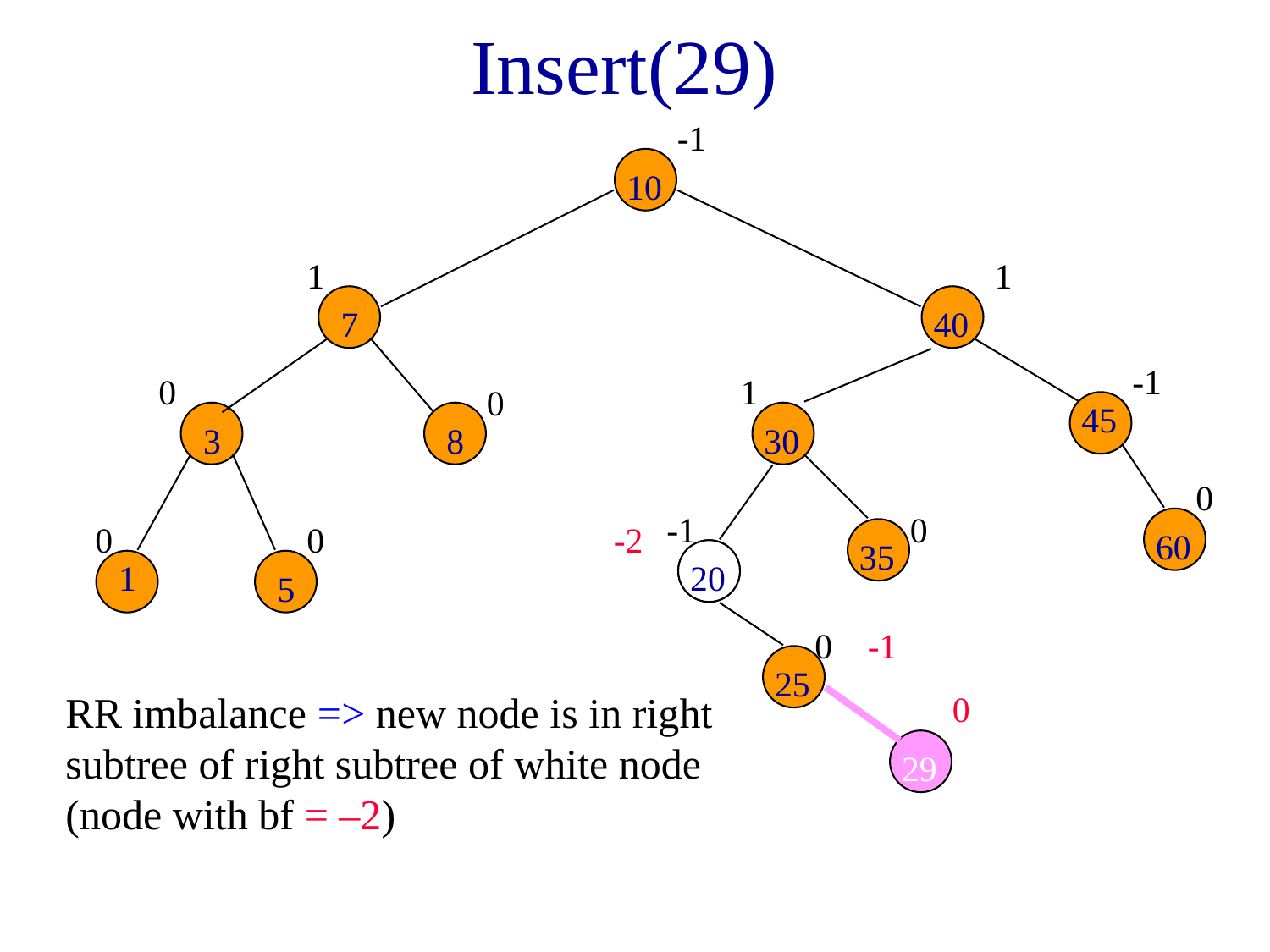

# Insert(29)
-1

10

1
1

7
40

-1
0
1
0
45

3
8
30

0
-1
0

0
0
-2
60

35

1
20

5

0
-1

25
RR imbalance => new node is in right subtree of right subtree of white node (node with bf = –2)
0

29